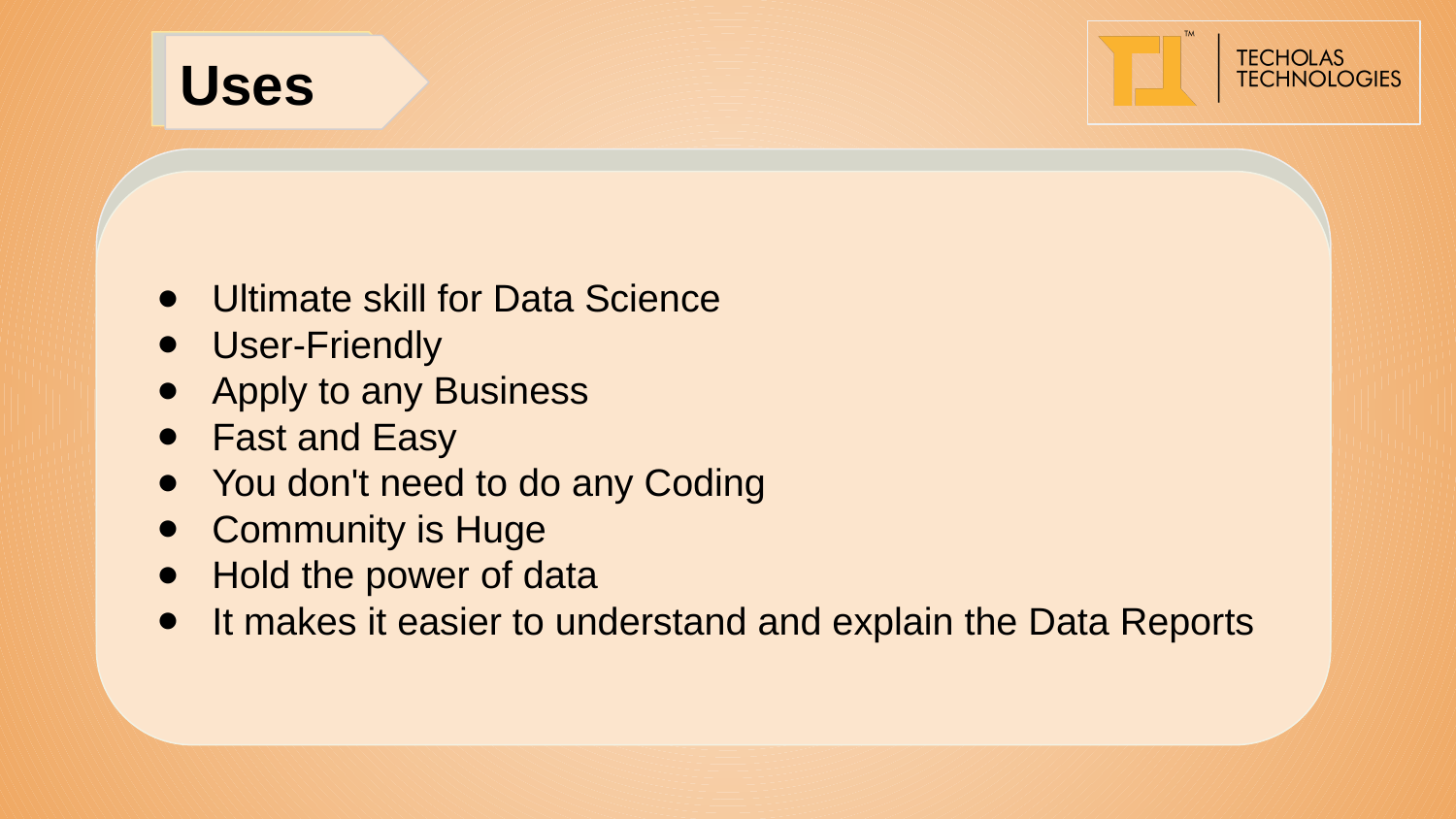

Uses
Uses
Ultimate skill for Data Science
User-Friendly
Apply to any Business
Fast and Easy
You don't need to do any Coding
Community is Huge
Hold the power of data
It makes it easier to understand and explain the Data Reports
Ultimate skill for Data Science
User-Friendly
Apply to any Business
Fast and Easy
You don't need to do any Coding
Community is Huge
Hold the power of data
It makes it easier to understand and explain the Data Reports